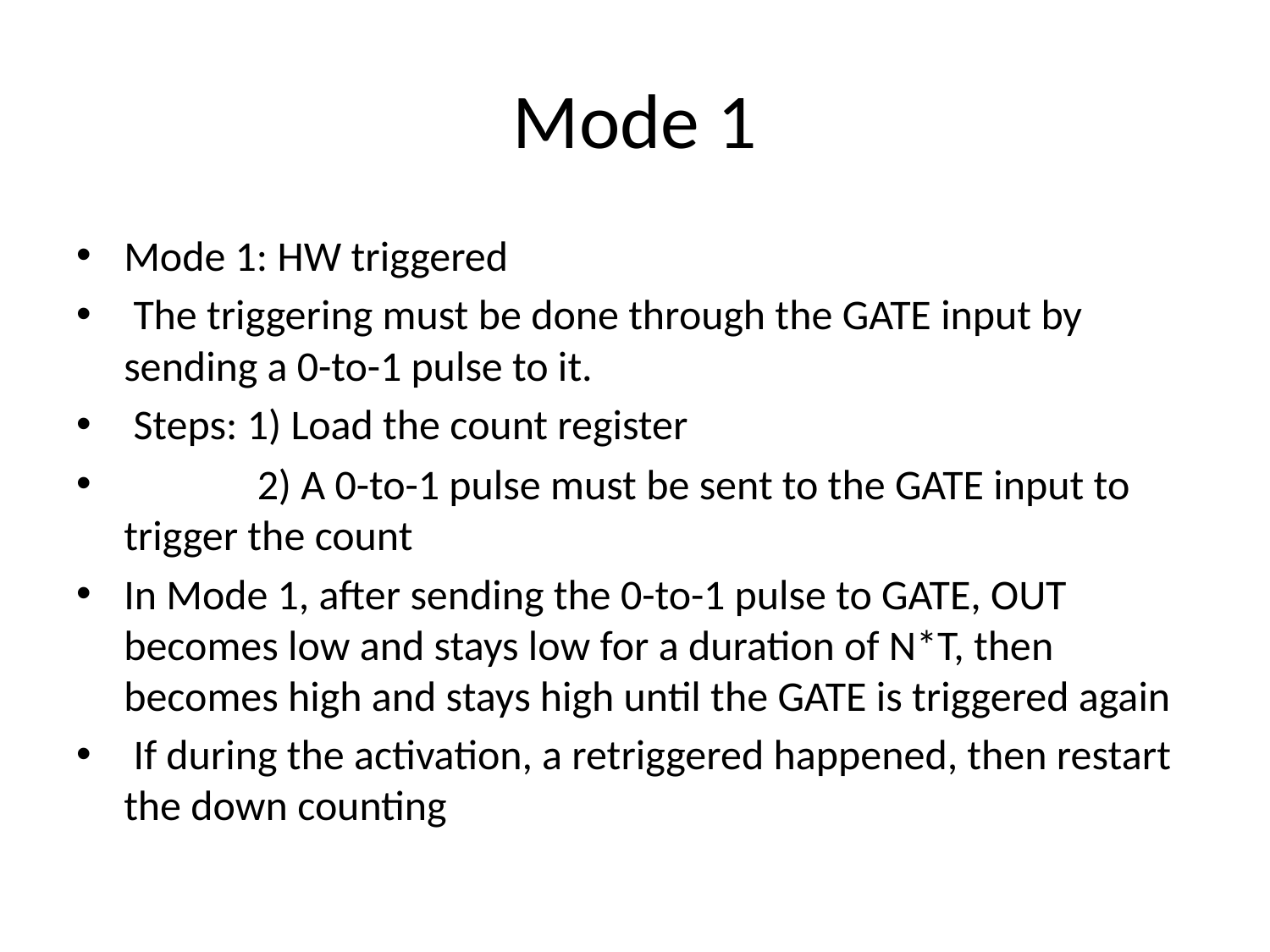

# Mode 1
Mode 1: HW triggered
 The triggering must be done through the GATE input by sending a 0-to-1 pulse to it.
 Steps: 1) Load the count register
              2) A 0-to-1 pulse must be sent to the GATE input to trigger the count
In Mode 1, after sending the 0-to-1 pulse to GATE, OUT becomes low and stays low for a duration of N*T, then becomes high and stays high until the GATE is triggered again
 If during the activation, a retriggered happened, then restart the down counting